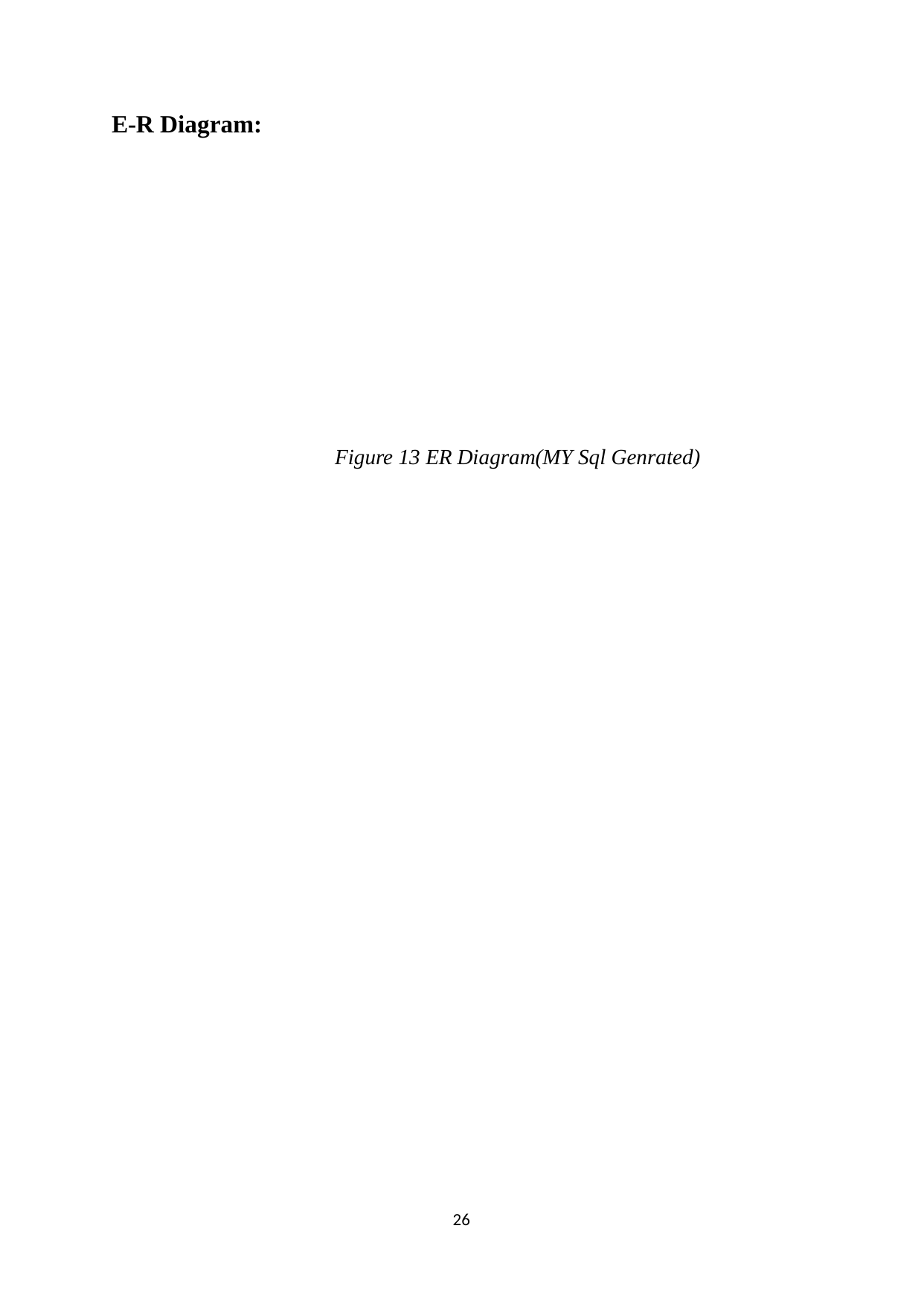

E-R Diagram:
Figure 13 ER Diagram(MY Sql Genrated)
26